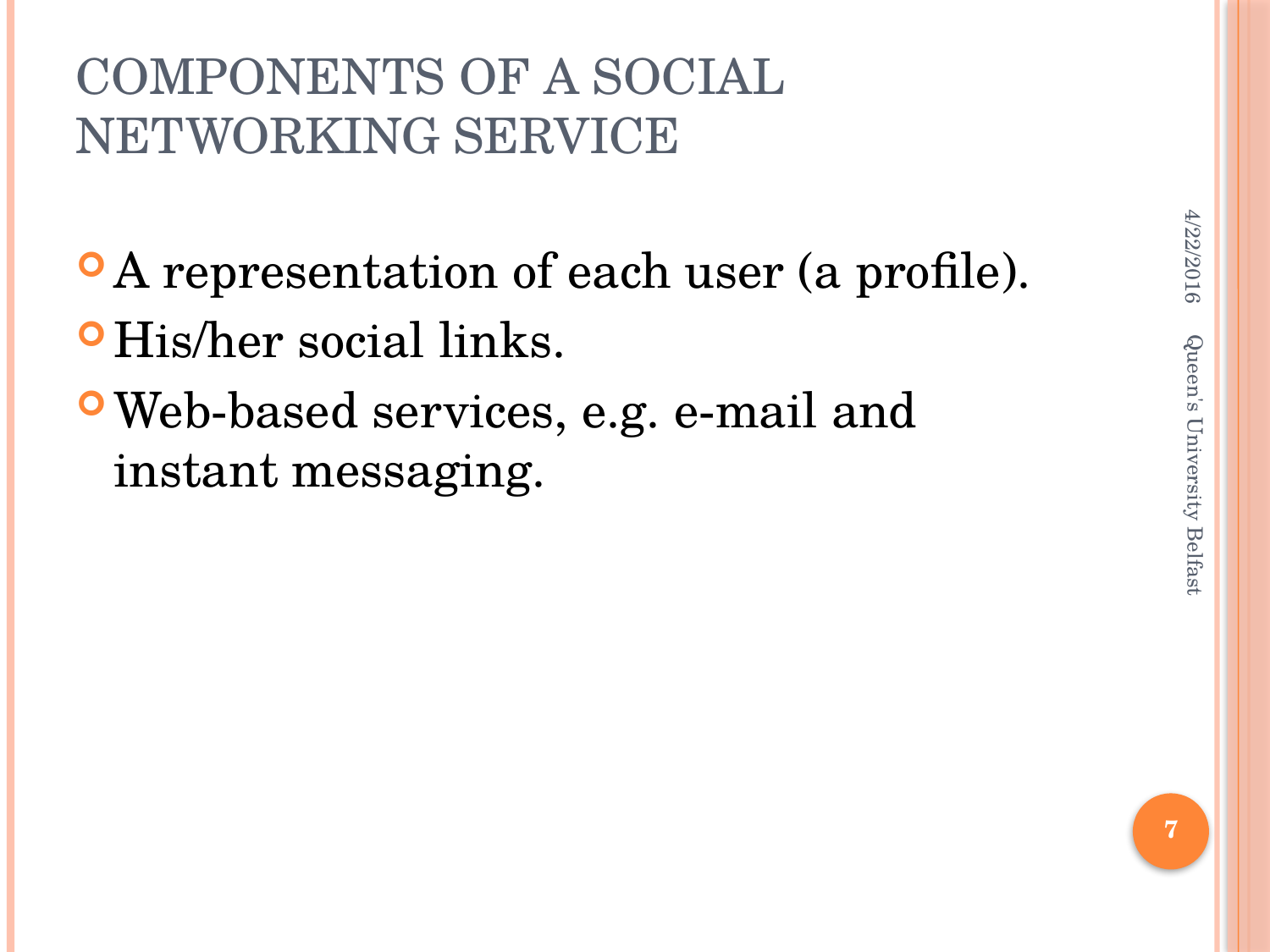

# Components of a social networking service
4/22/2016
A representation of each user (a profile).
His/her social links.
Web-based services, e.g. e-mail and instant messaging.

Queen's University Belfast
7